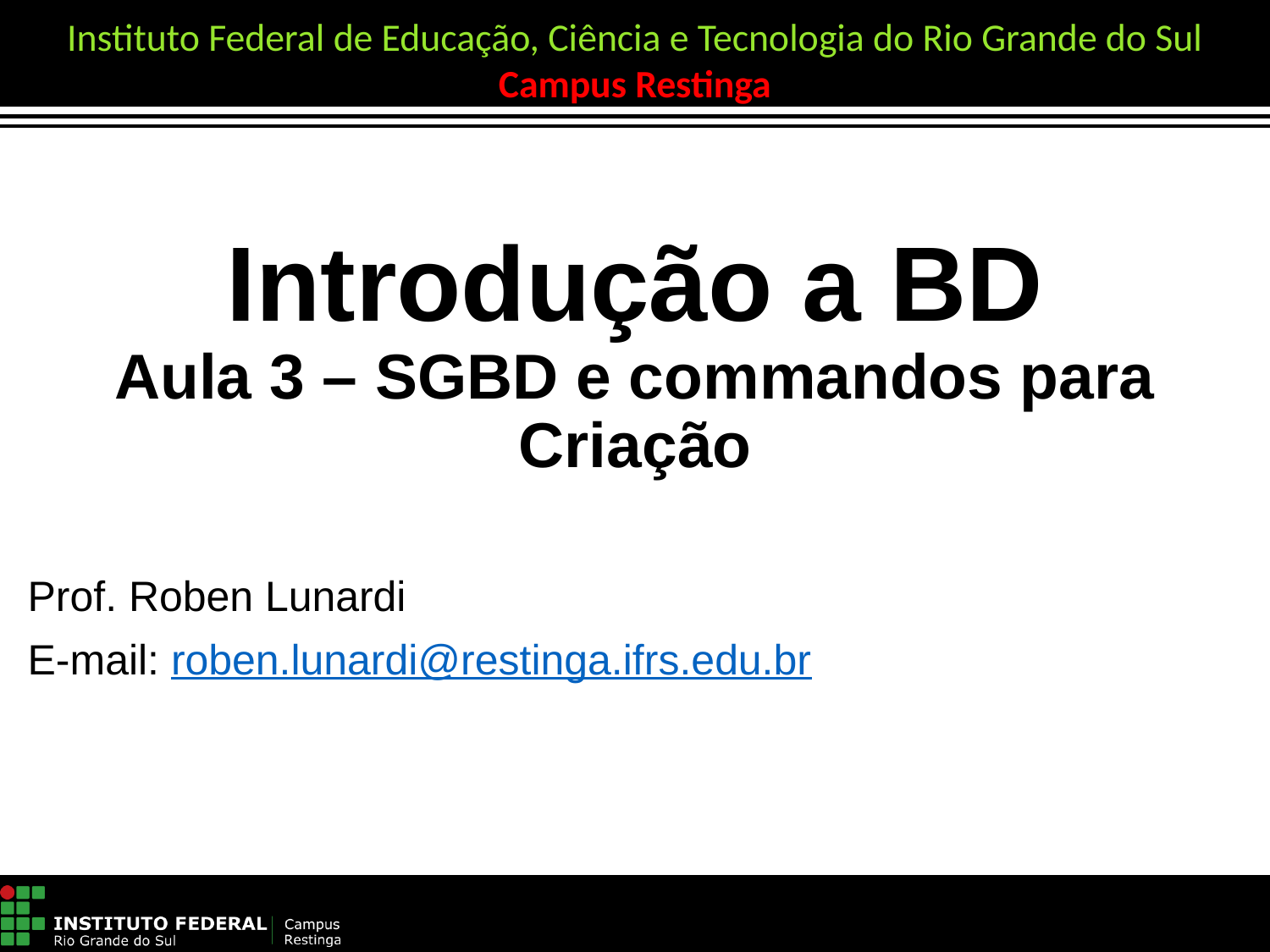

# Introdução a BD Aula 3 – SGBD e commandos para Criação

Prof. Roben Lunardi
E-mail: roben.lunardi@restinga.ifrs.edu.br